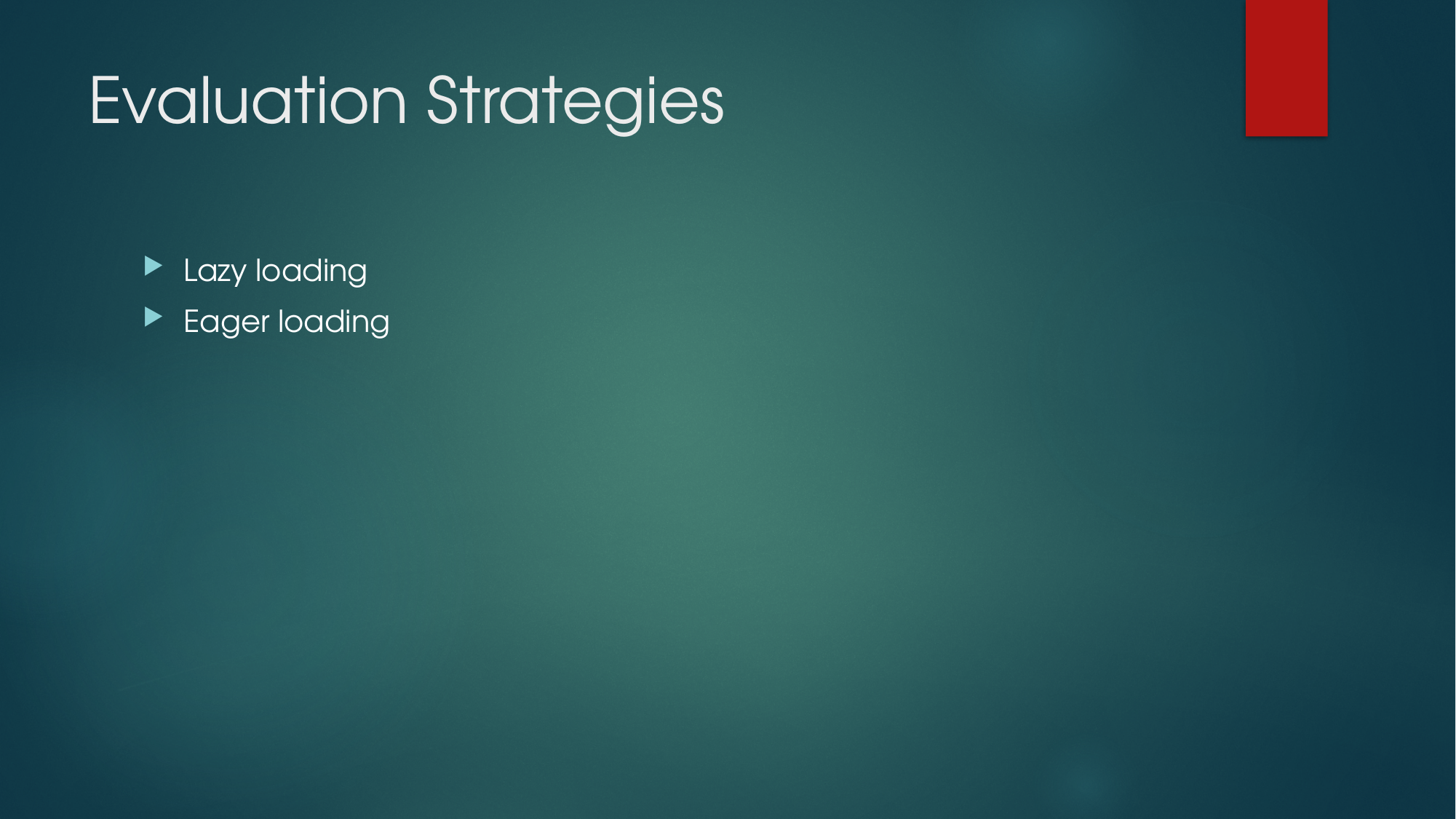

# Evaluation Strategies
Lazy loading
Eager loading